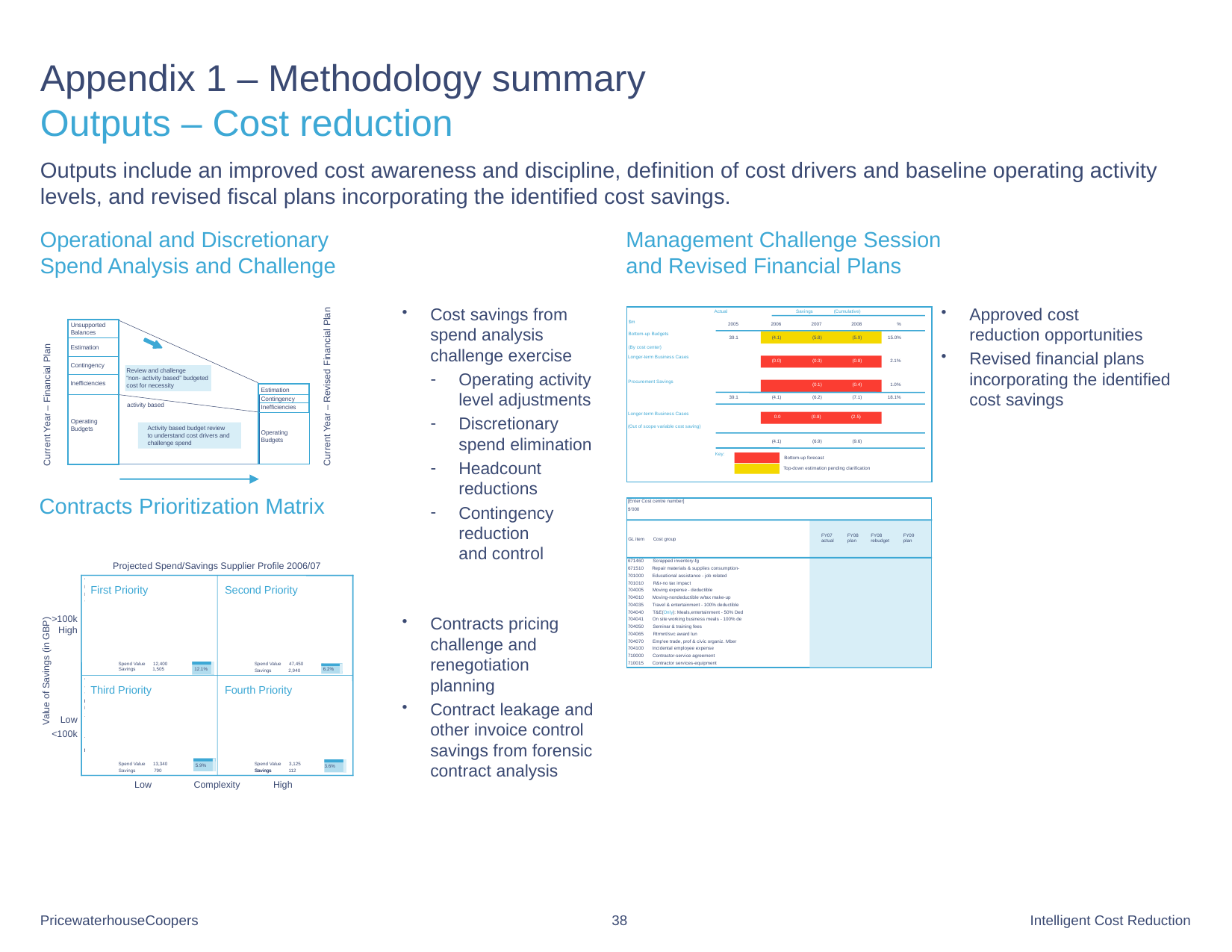

# Appendix 1 – Methodology summary Outputs – Cost reduction
Outputs include an improved cost awareness and discipline, definition of cost drivers and baseline operating activity levels, and revised fiscal plans incorporating the identified cost savings.
Operational and Discretionary
Spend Analysis and Challenge
Management Challenge Session
and Revised Financial Plans
Cost savings from
spend analysis
challenge exercise
Operating activity
level adjustments
Discretionary
spend elimination
Headcount
reductions
Contingency reduction
and control
Approved cost
reduction opportunities
Revised financial plans
incorporating the identified
cost savings

Unsupported
Balances

Estimation

Contingency
Review and challenge
“non- activity based” budgeted
cost for necessity

Inefficiencies
Current Year – Revised Financial Plan

Estimation

Contingency
Current Year – Financial Plan
activity based

Inefficiencies
Operating
Budgets
Activity based budget review
to understand cost drivers and
challenge spend
Operating
Budgets

Actual
Savings
 (Cumulative)

$m
2005
2006
2007
2008
%

Bottom-up Budgets

39.1
(4.1)
(5.8)
(5.9)
15.0%
(By cost center)
Longer-term Business Cases

(0.0)
(0.3)
(0.8)
2.1%
Procurement Savings

(0.1)
(0.4)
1.0%

39.1
(4.1)
(6.2)
(7.1)
18.1%

Longer-term Business Cases

0.0
(0.8)
(2.5)
(Out of scope variable cost saving)

(4.1)
(6.9)
(9.6)

Key:

Bottom-up forecast

Top-down estimation pending clarification

[Enter Cost centre number]
$'000

FY07
actual
FY08
plan
FY08
rebudget
FY09
plan
GL item
Cost group

671460
Scrapped inventory-fg
671510
Repair materials & supplies consumption-
701000
Educational assistance - job related
701010
R&r-no tax impact
704005
Moving expense - deductible
704010
Moving-nondeductible w/tax make-up
704035
Travel & entertainment - 100% deductible
704040
T&E(Only): Meals,entertainment - 50% Ded
704041
On site working business meals - 100% de
704050
Seminar & training fees
704065
Rtrmnt/svc award lun
704070
Emp'ee trade, prof & civic organiz. Mber
704100
Incidental employee expense
710000
Contractor-service agreement
710015
Contractor services-equipment
Contracts Prioritization Matrix
Projected Spend/Savings Supplier Profile 2006/07

Weenas
Weenas
Caltech
Caltech
Borsig
Borsig
Alstom Power
Alstom Power
Klinger
Klinger
Dew Construction
Dew Construction
Schmidt & Clemens
Schmidt & Clemens
BJ Services
BJ Services
Durham filtration
Durham filtration
Grosvenor
Grosvenor Health
Kinder James
Kinder James
Hertel
Hertel
Ondeo
Ondeo
Interserve
Interserve
Hewden
Hewden
Man
Man
Ghh
Ghh
Honeywell
Honeywell
(
(
tbc
tbc ) temp cabins
IKM
IKM
>100k
John Crane
John Crane
High
Johnson Controls
Johnson Controls
Luddon
Luddon
Mitsui Babcock
Mitsui Babcock
M. Bridge construction
M. Bridge construction
Spend Value      12,400
Spend Value      47,450

Value of Savings (in GBP)
6.2%
6.2%
Savings             1,505
12.1%
Savings             2,940

Wellman & Graham
Wellman & Graham
Balfour Kilpatrick
Balfour Kilpatrick
BSL
BSL
GIS
GIS
Arco
Arco
BOC
BOC
Aramark
Aramark
Tyco valves
Tyco valves
Rotork
Rotork
Briggs
Briggs
Watson
Watson
Norie
Norie
Bentley Nevada
Bentley Nevada
Capture all
Capture all
Paralloy
Paralloy
Siemens auto.
Siemens auto.
Chaucer
Chaucer
Zellweger
Zellweger
Spirax
Spirax
CIS
CIS
Low
Metso
Metso
Albion
Albion
DEI
DEI
Invensys
Invensys
Dron
Dron
& Dickson
& Dickson
LGH
LGH
Luddon
Luddon
<100k
Ashworth Fraser
Ashworth Fraser
M. Bridge
M. Bridge
Masterton
Masterton
Lyreco
Lyreco
ABB
ABB
PII
PII
Roevin
Roevin
Midland Electrical
Midland Electrical
Raynesway
Raynesway
Arco
Arco

Spend Value      13,340
Spend Value      3,125
5.9%
3.6%

Savings              790
Savings
Savings             112

Low
Complexity
High
First Priority
Second Priority
Third Priority
Fourth Priority

Contracts pricing challenge and renegotiation
planning
Contract leakage and other invoice control savings from forensic contract analysis
38